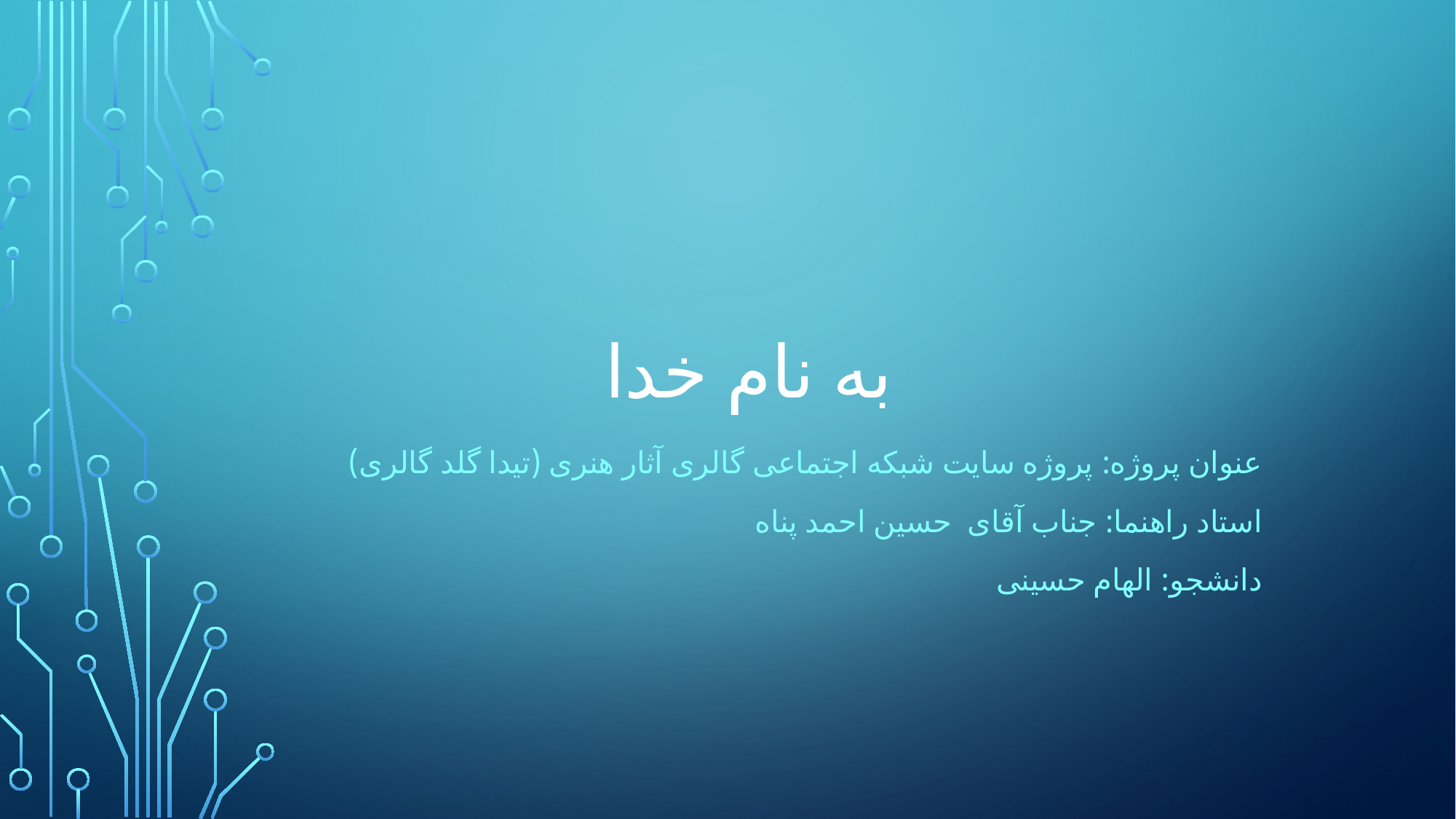

# به نام خدا
عنوان پروژه: پروژه سایت شبکه اجتماعی گالری آثار هنری (تیدا گلد گالری)
استاد راهنما: جناب آقای  حسین احمد پناه
دانشجو: الهام حسینی